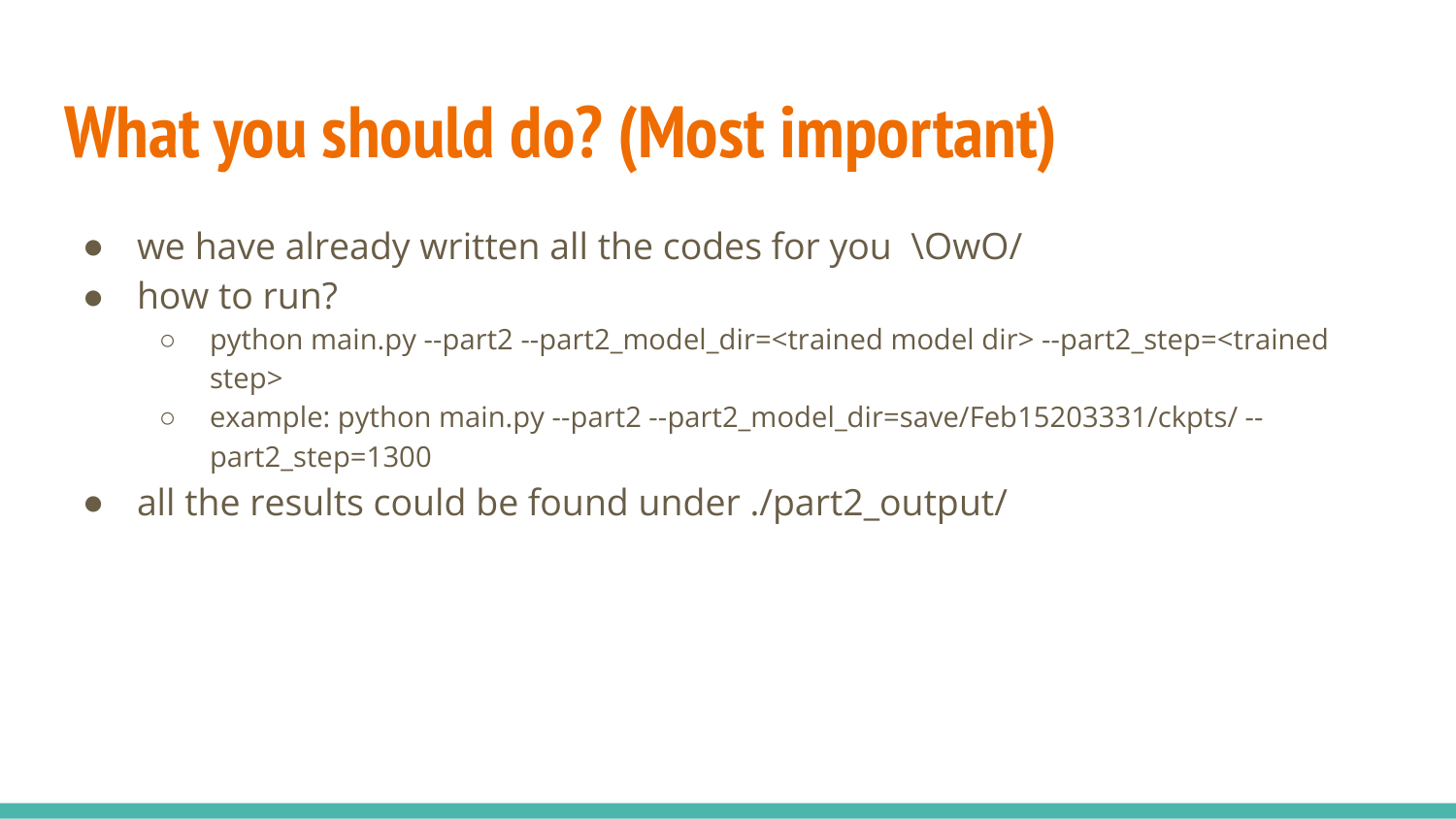

# What you should do? (Most important)
we have already written all the codes for you  \OwO/
how to run?
python main.py --part2 --part2_model_dir=<trained model dir> --part2_step=<trained step>
example: python main.py --part2 --part2_model_dir=save/Feb15203331/ckpts/ --part2_step=1300
all the results could be found under ./part2_output/